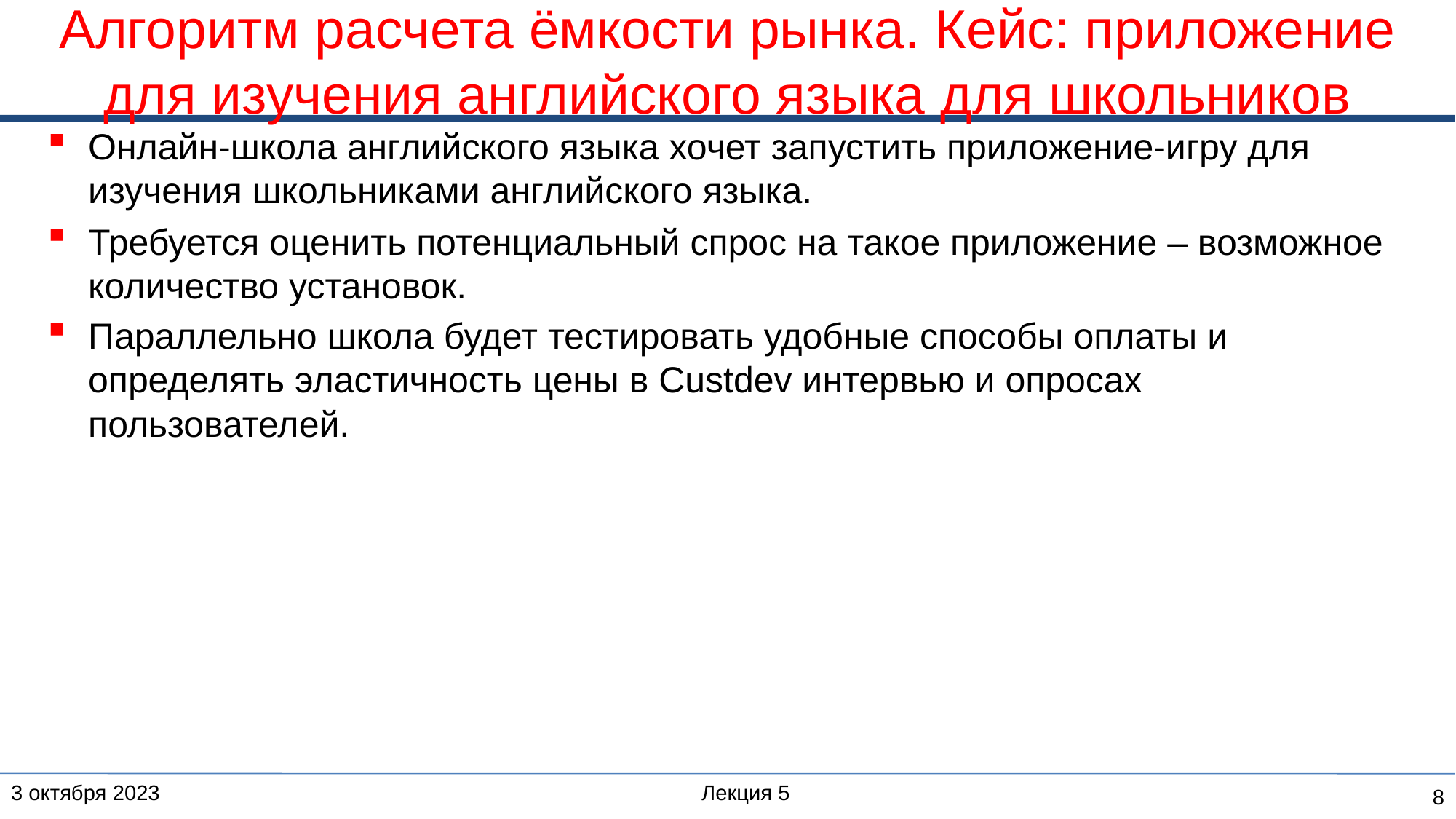

# Алгоритм расчета ёмкости рынка. Кейс: приложение для изучения английского языка для школьников
Онлайн-школа английского языка хочет запустить приложение-игру для изучения школьниками английского языка.
Требуется оценить потенциальный спрос на такое приложение – возможное количество установок.
Параллельно школа будет тестировать удобные способы оплаты и определять эластичность цены в Сustdev интервью и опросах пользователей.
3 октября 2023
Лекция 5
8